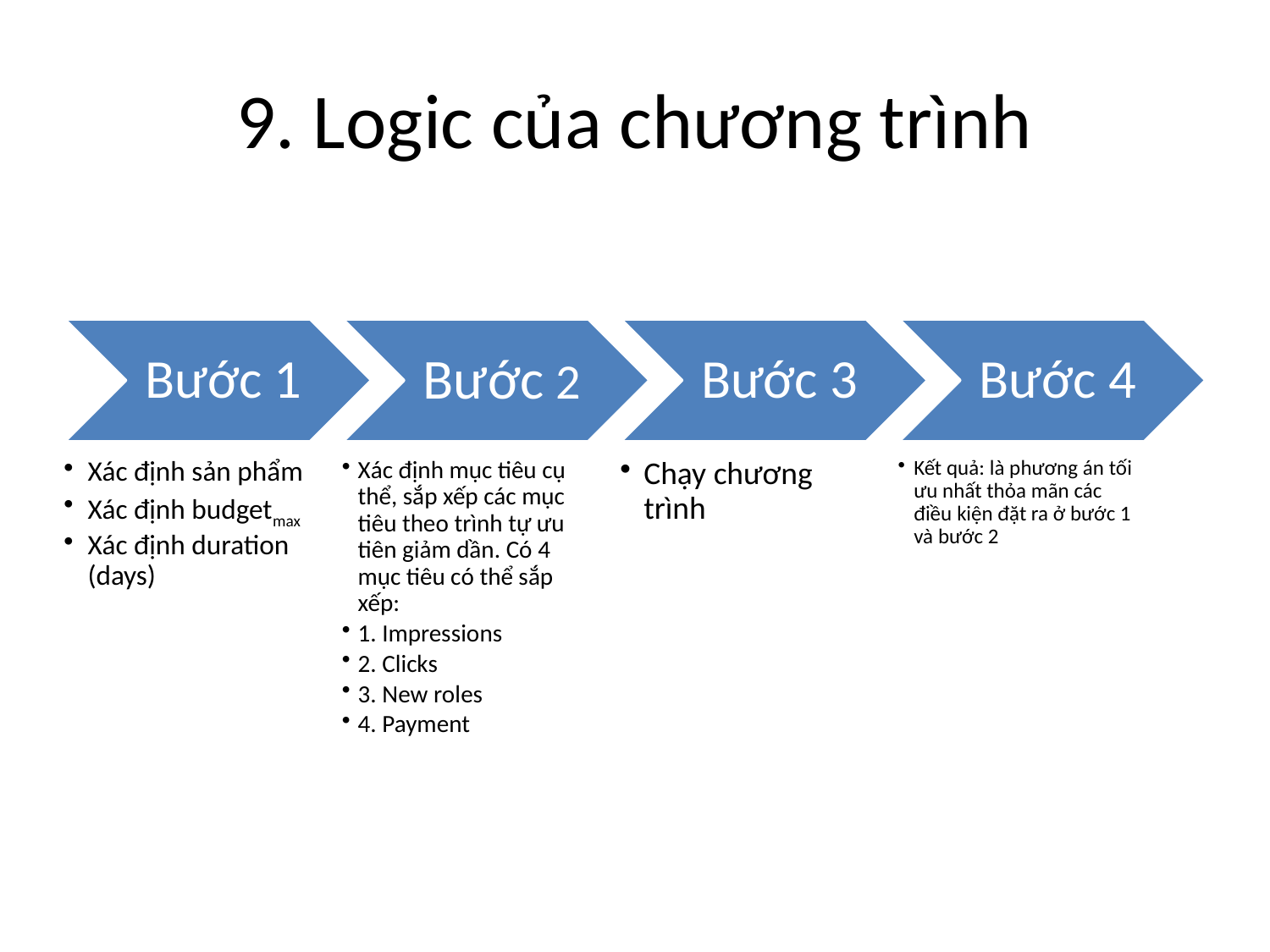

# 9. Logic của chương trình
Bước 1
Xác định sản phẩm
Xác định budgetmax
Xác định duration (days)
Bước 2
Xác định mục tiêu cụ thể, sắp xếp các mục tiêu theo trình tự ưu tiên giảm dần. Có 4 mục tiêu có thể sắp xếp:
1. Impressions
2. Clicks
3. New roles
4. Payment
Bước 3
Chạy chương trình
Bước 4
Kết quả: là phương án tối ưu nhất thỏa mãn các điều kiện đặt ra ở bước 1 và bước 2